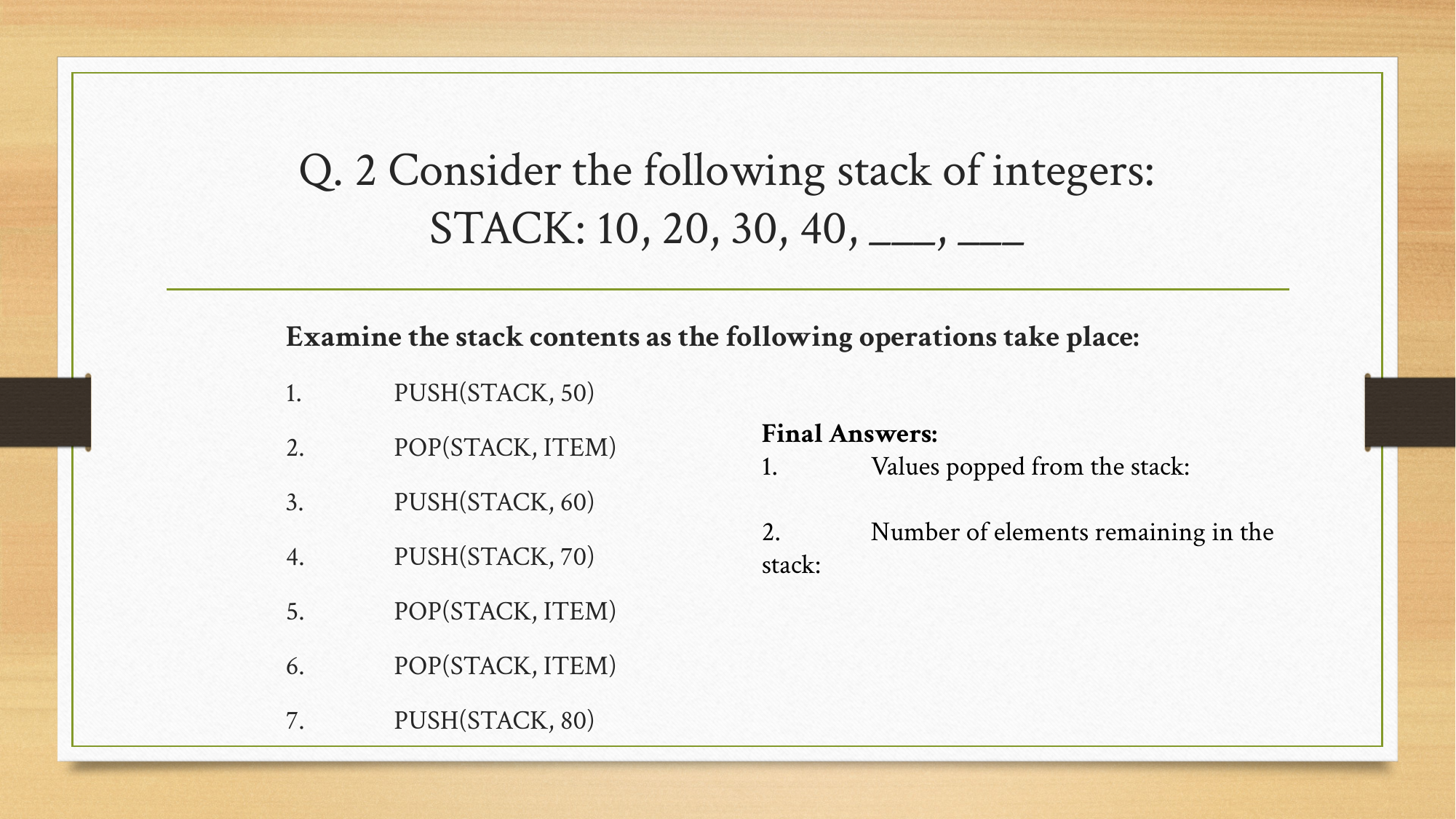

# Q. 2 Consider the following stack of integers: STACK: 10, 20, 30, 40, ___, ___
Examine the stack contents as the following operations take place:
1.	PUSH(STACK, 50)
2.	POP(STACK, ITEM)
3.	PUSH(STACK, 60)
4.	PUSH(STACK, 70)
5.	POP(STACK, ITEM)
6.	POP(STACK, ITEM)
7.	PUSH(STACK, 80)
Final Answers:
1.	Values popped from the stack:

2.	Number of elements remaining in the stack: